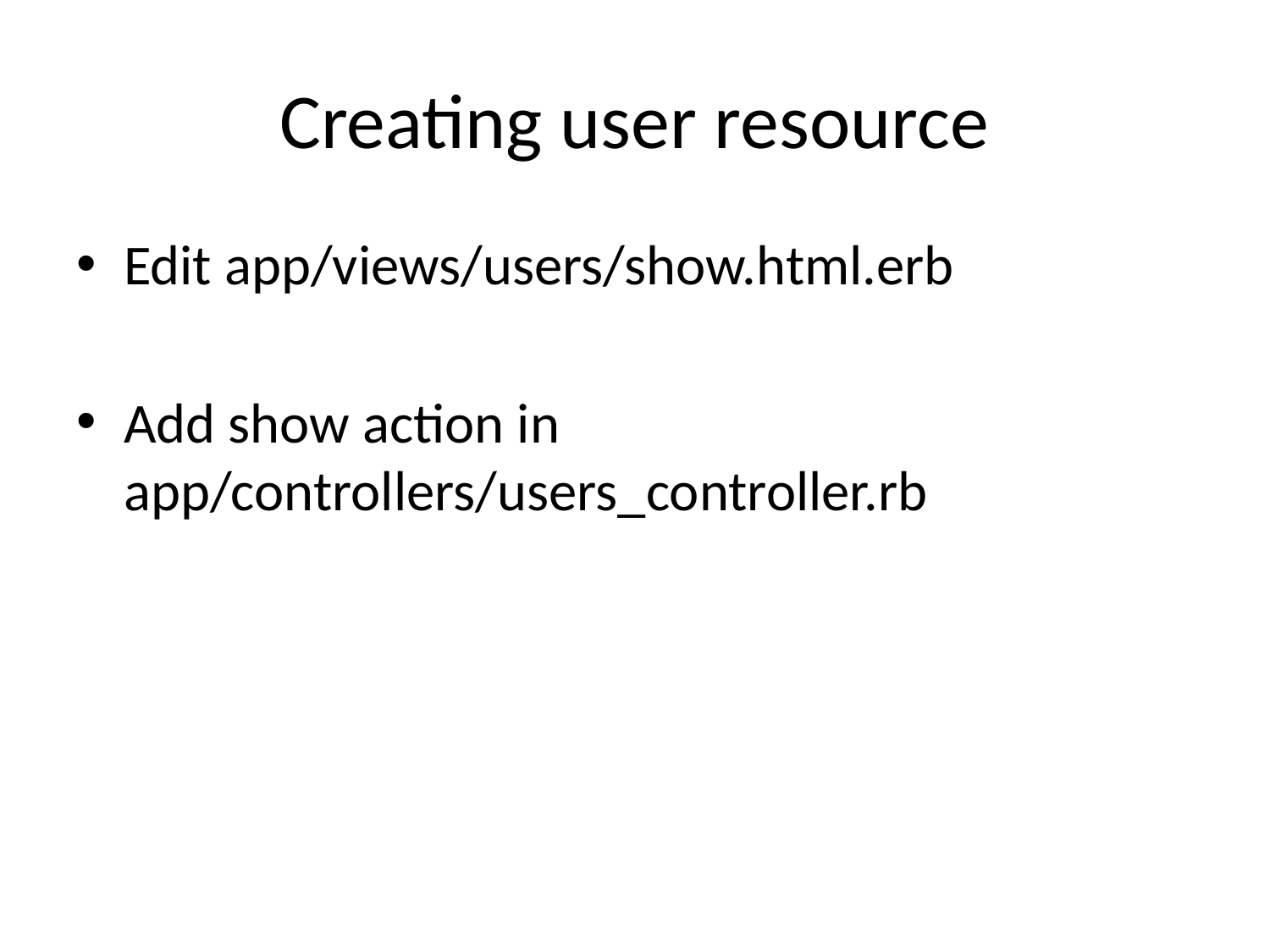

# Creating user resource
Edit app/views/users/show.html.erb

Add show action in app/controllers/users_controller.rb